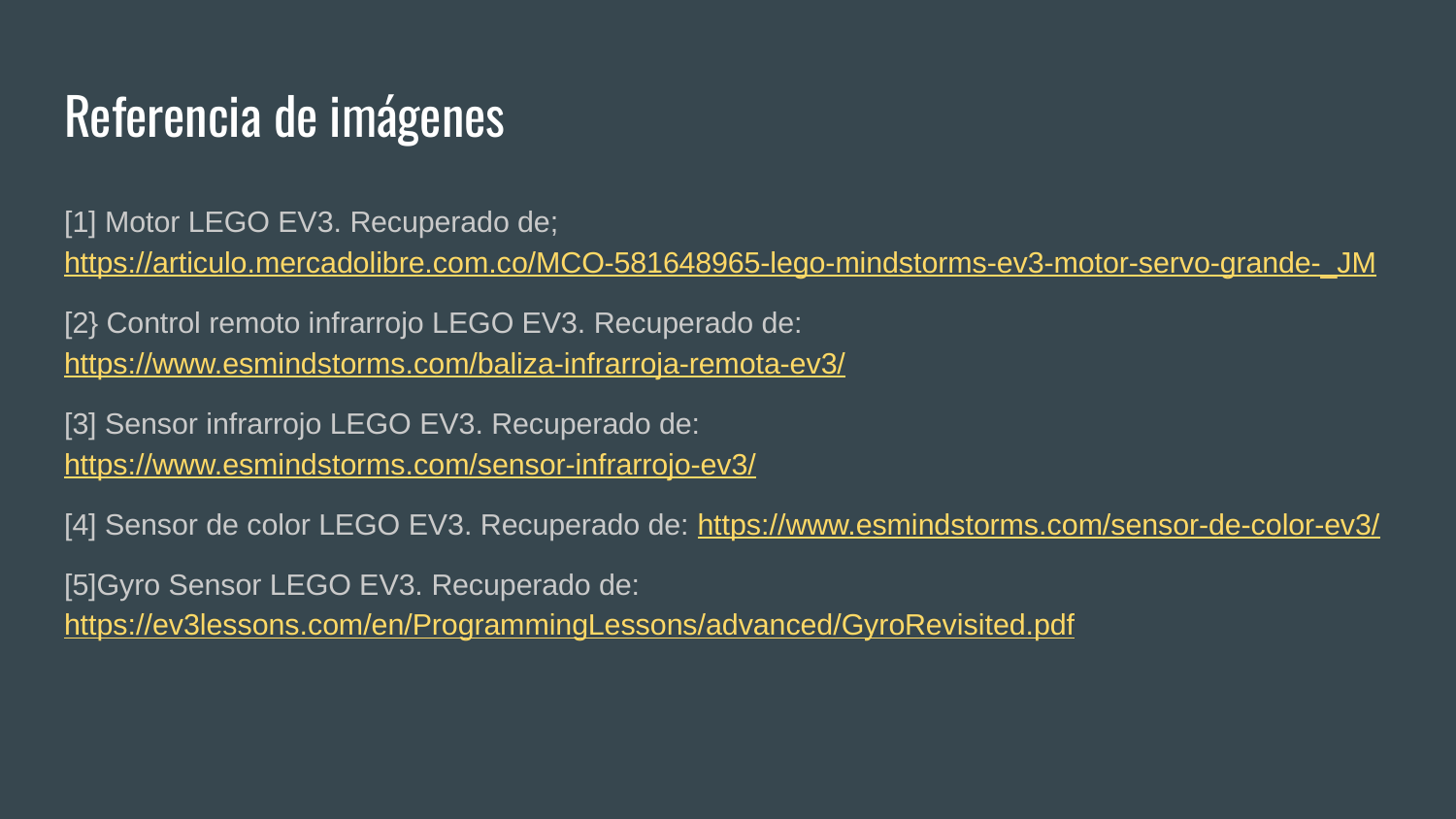

# Referencia de imágenes
[1] Motor LEGO EV3. Recuperado de; https://articulo.mercadolibre.com.co/MCO-581648965-lego-mindstorms-ev3-motor-servo-grande-_JM
[2} Control remoto infrarrojo LEGO EV3. Recuperado de: https://www.esmindstorms.com/baliza-infrarroja-remota-ev3/
[3] Sensor infrarrojo LEGO EV3. Recuperado de: https://www.esmindstorms.com/sensor-infrarrojo-ev3/
[4] Sensor de color LEGO EV3. Recuperado de: https://www.esmindstorms.com/sensor-de-color-ev3/
[5]Gyro Sensor LEGO EV3. Recuperado de: https://ev3lessons.com/en/ProgrammingLessons/advanced/GyroRevisited.pdf